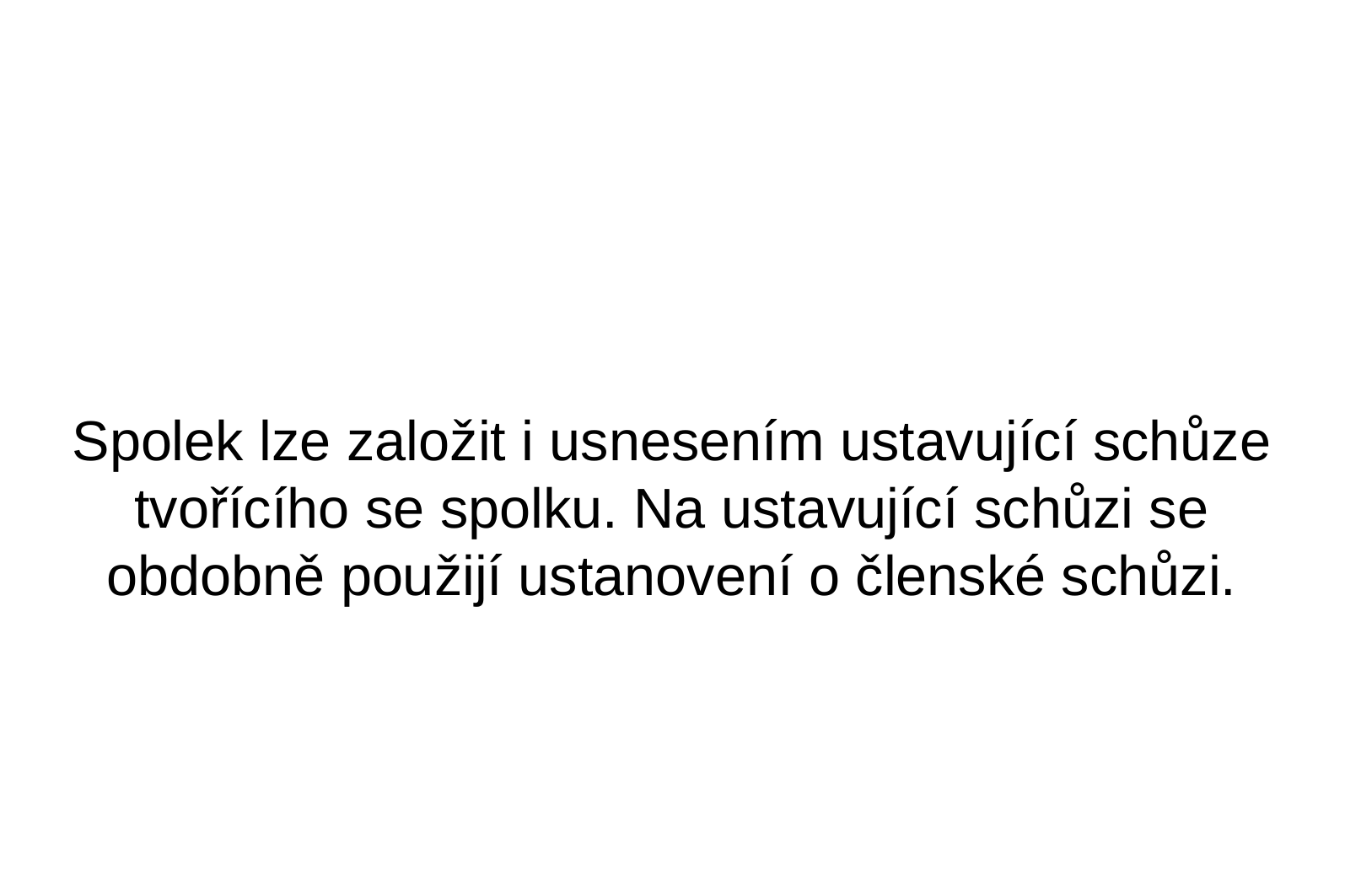

Spolek lze založit i usnesením ustavující schůze tvořícího se spolku. Na ustavující schůzi se obdobně použijí ustanovení o členské schůzi.